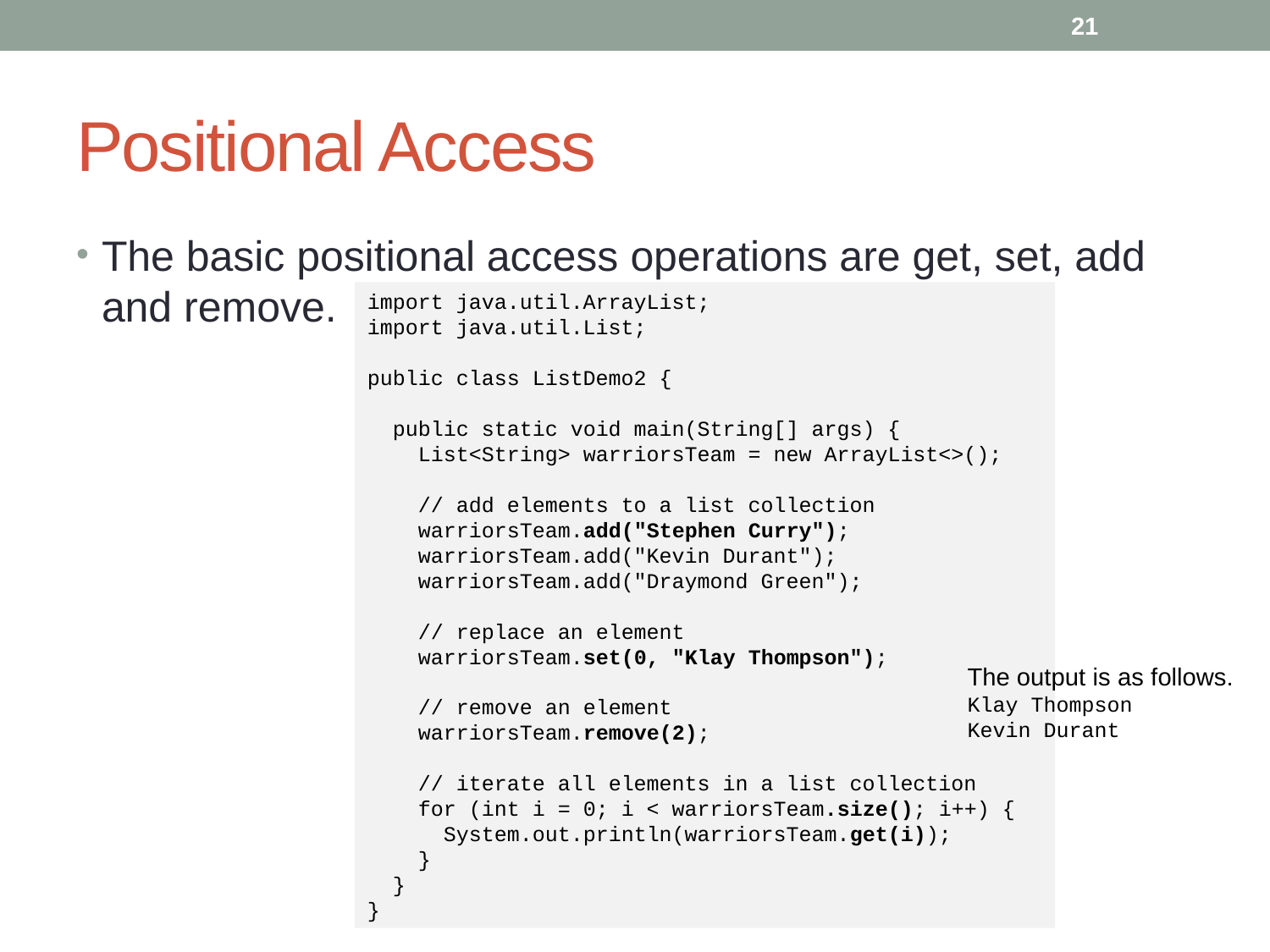

21
# Positional Access
The basic positional access operations are get, set, add and remove.
import java.util.ArrayList;
import java.util.List;

public class ListDemo2 {

  public static void main(String[] args) {
    List<String> warriorsTeam = new ArrayList<>();

    // add elements to a list collection
    warriorsTeam.add("Stephen Curry");
    warriorsTeam.add("Kevin Durant");
    warriorsTeam.add("Draymond Green");

    // replace an element
    warriorsTeam.set(0, "Klay Thompson");

    // remove an element
    warriorsTeam.remove(2);

    // iterate all elements in a list collection
    for (int i = 0; i < warriorsTeam.size(); i++) {
      System.out.println(warriorsTeam.get(i));
    }
  }
}
The output is as follows.
Klay Thompson
Kevin Durant